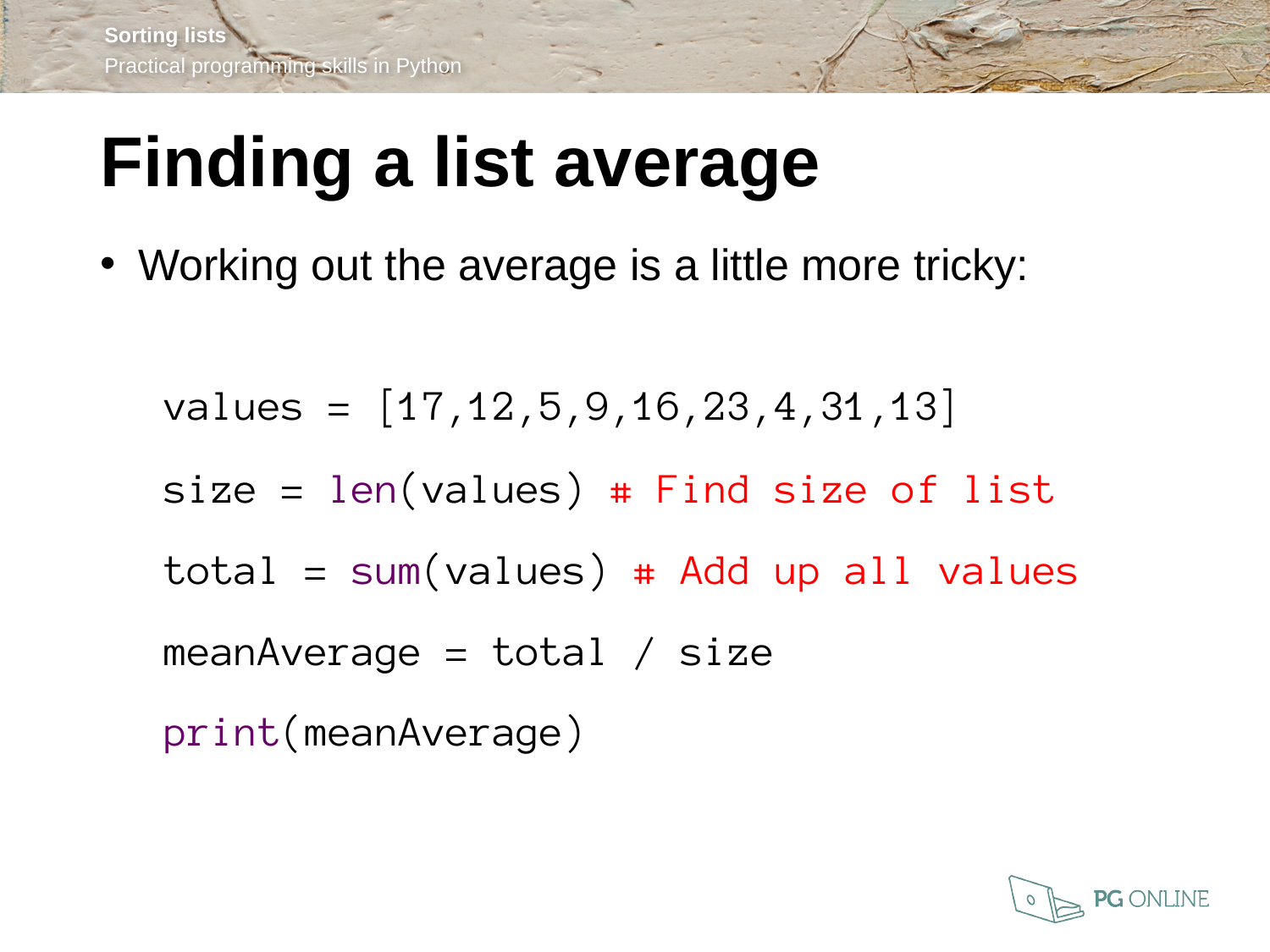

Finding a list average
Working out the average is a little more tricky:
	values = [17,12,5,9,16,23,4,31,13]
	size = len(values) # Find size of list
	total = sum(values) # Add up all values
	meanAverage = total / size
	print(meanAverage)